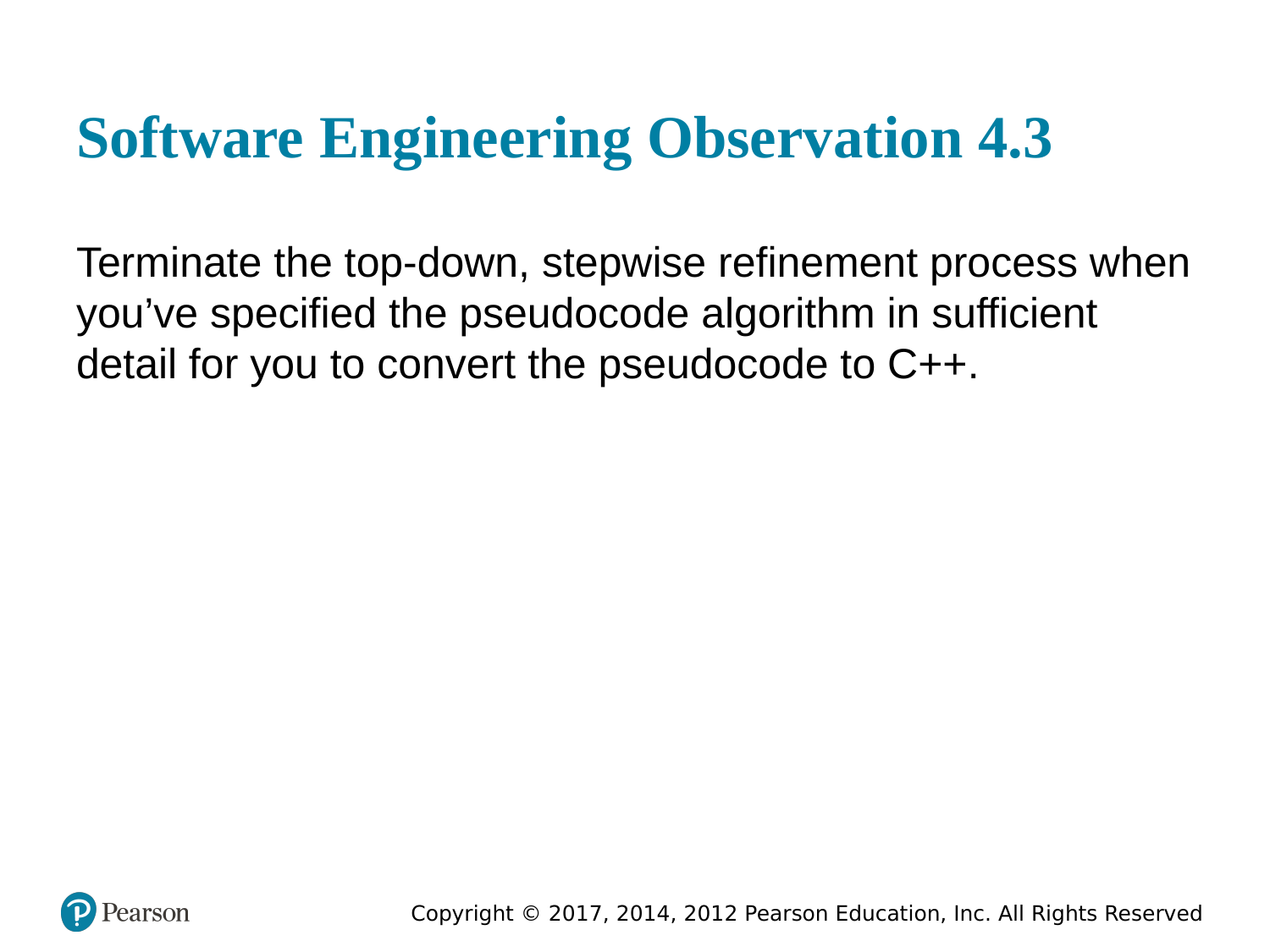

# Software Engineering Observation 4.3
Terminate the top-down, stepwise refinement process when you’ve specified the pseudocode algorithm in sufficient detail for you to convert the pseudocode to C++.